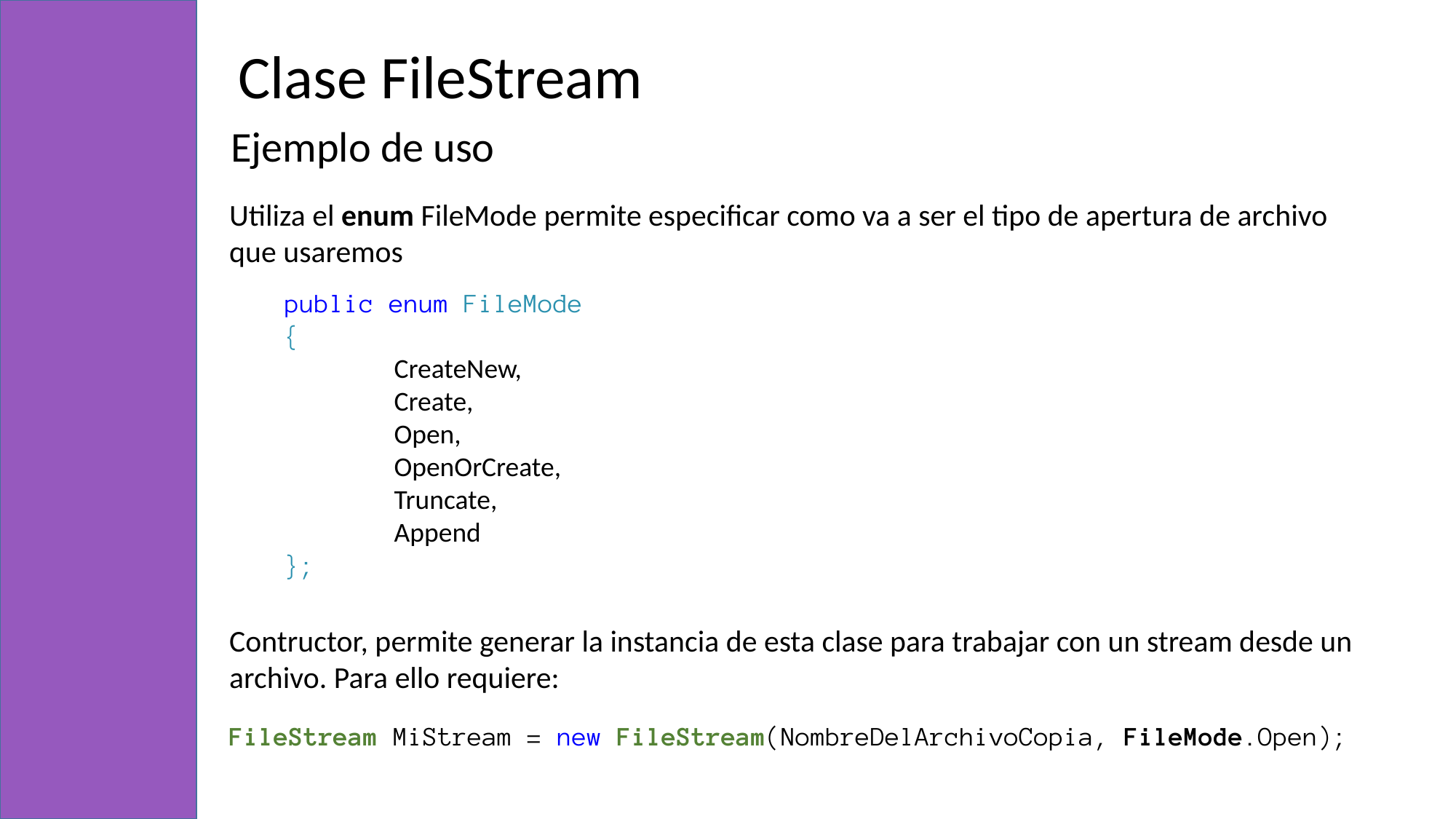

Clase FileStream
Ejemplo de uso
Utiliza el enum FileMode permite especificar como va a ser el tipo de apertura de archivo que usaremos
public enum FileMode
{
	CreateNew,
	Create,
	Open,
	OpenOrCreate,
	Truncate,
	Append
};
Contructor, permite generar la instancia de esta clase para trabajar con un stream desde un archivo. Para ello requiere:
FileStream MiStream = new FileStream(NombreDelArchivoCopia, FileMode.Open);